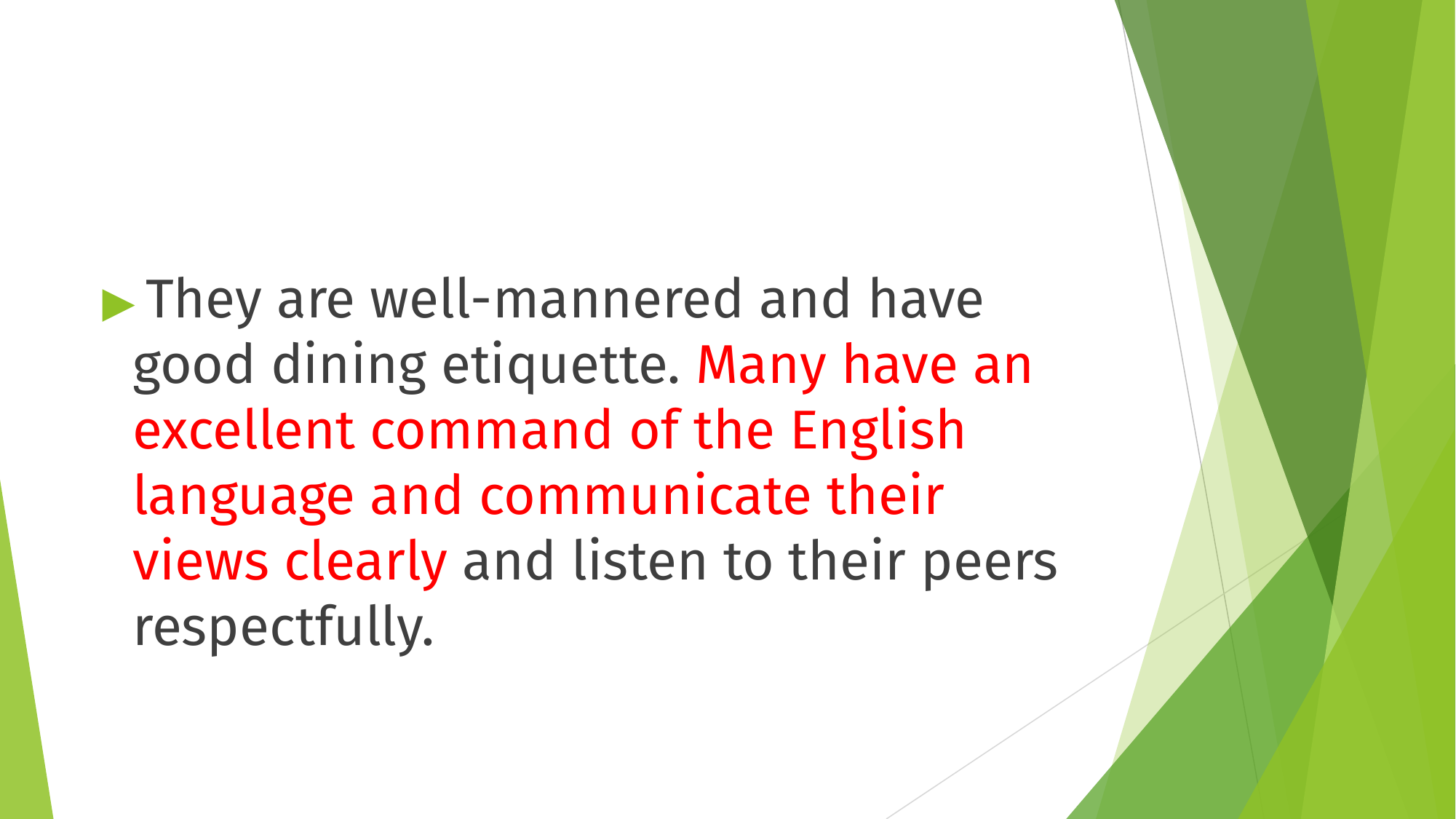

They are well-mannered and have good dining etiquette. Many have an excellent command of the English language and communicate their views clearly and listen to their peers respectfully.